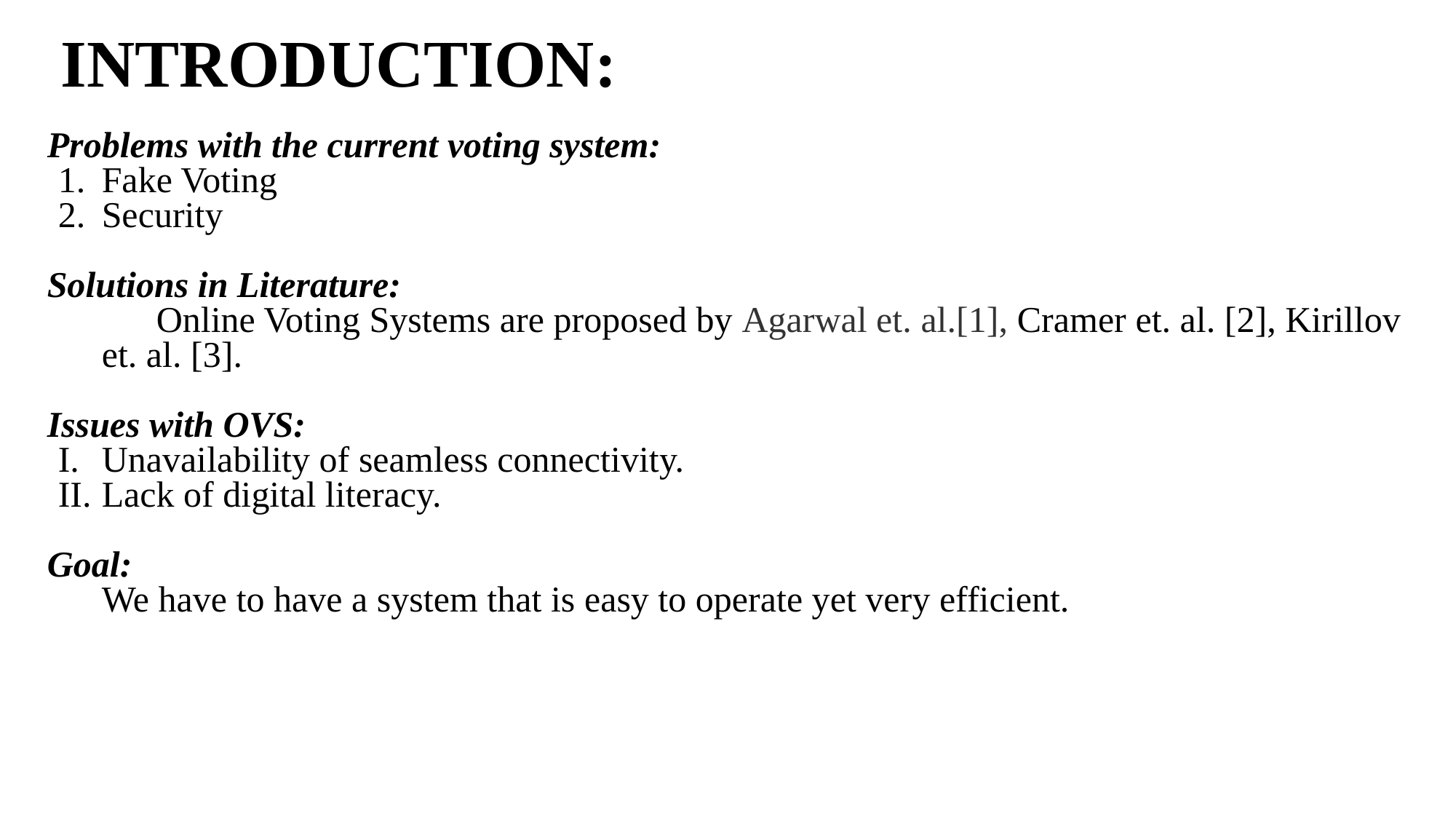

# INTRODUCTION:
Problems with the current voting system:
Fake Voting
Security

Solutions in Literature:
      Online Voting Systems are proposed by Agarwal et. al.[1], Cramer et. al. [2], Kirillov et. al. [3].

Issues with OVS:
Unavailability of seamless connectivity.
Lack of digital literacy.

Goal:
We have to have a system that is easy to operate yet very efficient.